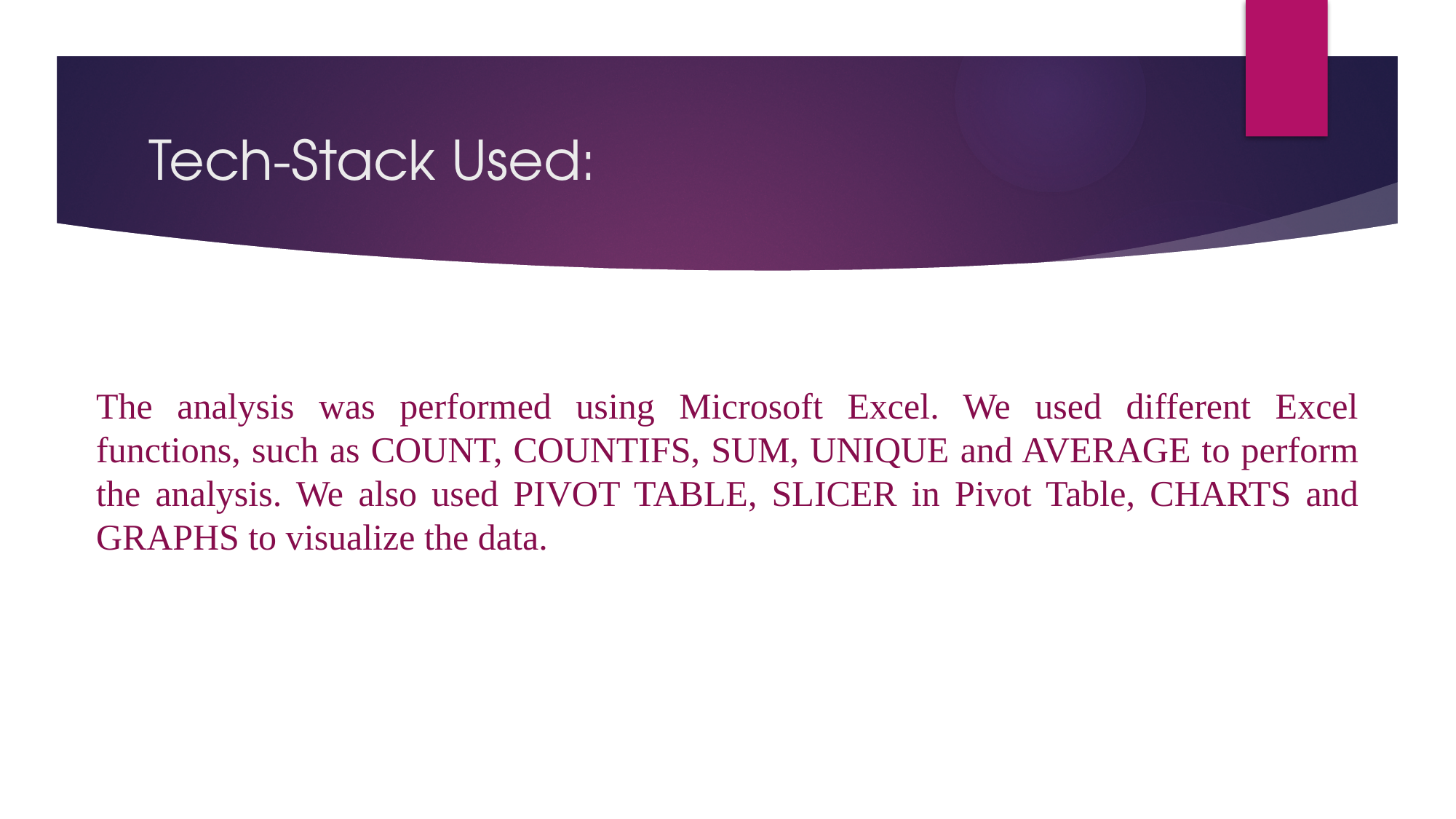

# Tech-Stack Used:
The analysis was performed using Microsoft Excel. We used different Excel functions, such as COUNT, COUNTIFS, SUM, UNIQUE and AVERAGE to perform the analysis. We also used PIVOT TABLE, SLICER in Pivot Table, CHARTS and GRAPHS to visualize the data.